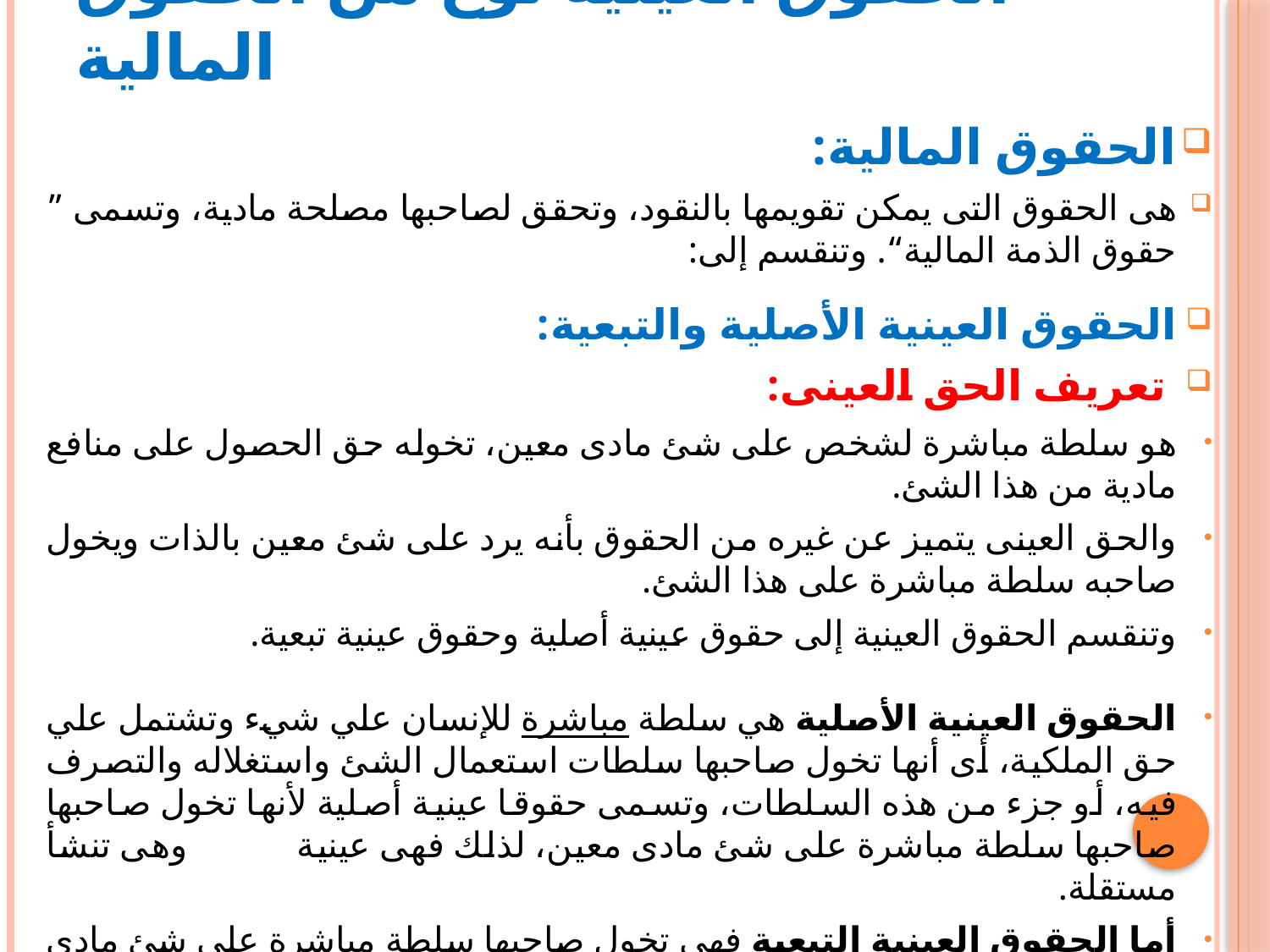

# الحقوق العينية نوع من الحقوق المالية
الحقوق المالية:
هى الحقوق التى يمكن تقويمها بالنقود، وتحقق لصاحبها مصلحة مادية، وتسمى ” حقوق الذمة المالية“. وتنقسم إلى:

الحقوق العينية الأصلية والتبعية:
 تعريف الحق العينى:
هو سلطة مباشرة لشخص على شئ مادى معين، تخوله حق الحصول على منافع مادية من هذا الشئ.
والحق العينى يتميز عن غيره من الحقوق بأنه يرد على شئ معين بالذات ويخول صاحبه سلطة مباشرة على هذا الشئ.
وتنقسم الحقوق العينية إلى حقوق عينية أصلية وحقوق عينية تبعية.

الحقوق العينية الأصلية هي سلطة مباشرة للإنسان علي شيء وتشتمل علي حق الملكية، أى أنها تخول صاحبها سلطات استعمال الشئ واستغلاله والتصرف فيه، أو جزء من هذه السلطات، وتسمى حقوقا عينية أصلية لأنها تخول صاحبها صاحبها سلطة مباشرة على شئ مادى معين، لذلك فهى عينية            وهى تنشأ مستقلة.
أما الحقوق العينية التبعية فهى تخول صاحبها سلطة مباشرة على شئ مادى معين، ولكنها لا تقصد لذاتها وإنما تنشأ تابعة لحق شخصى تضمن الوفاء به، فهى تدور معه وجودا وعدما لذا هى تبعية.